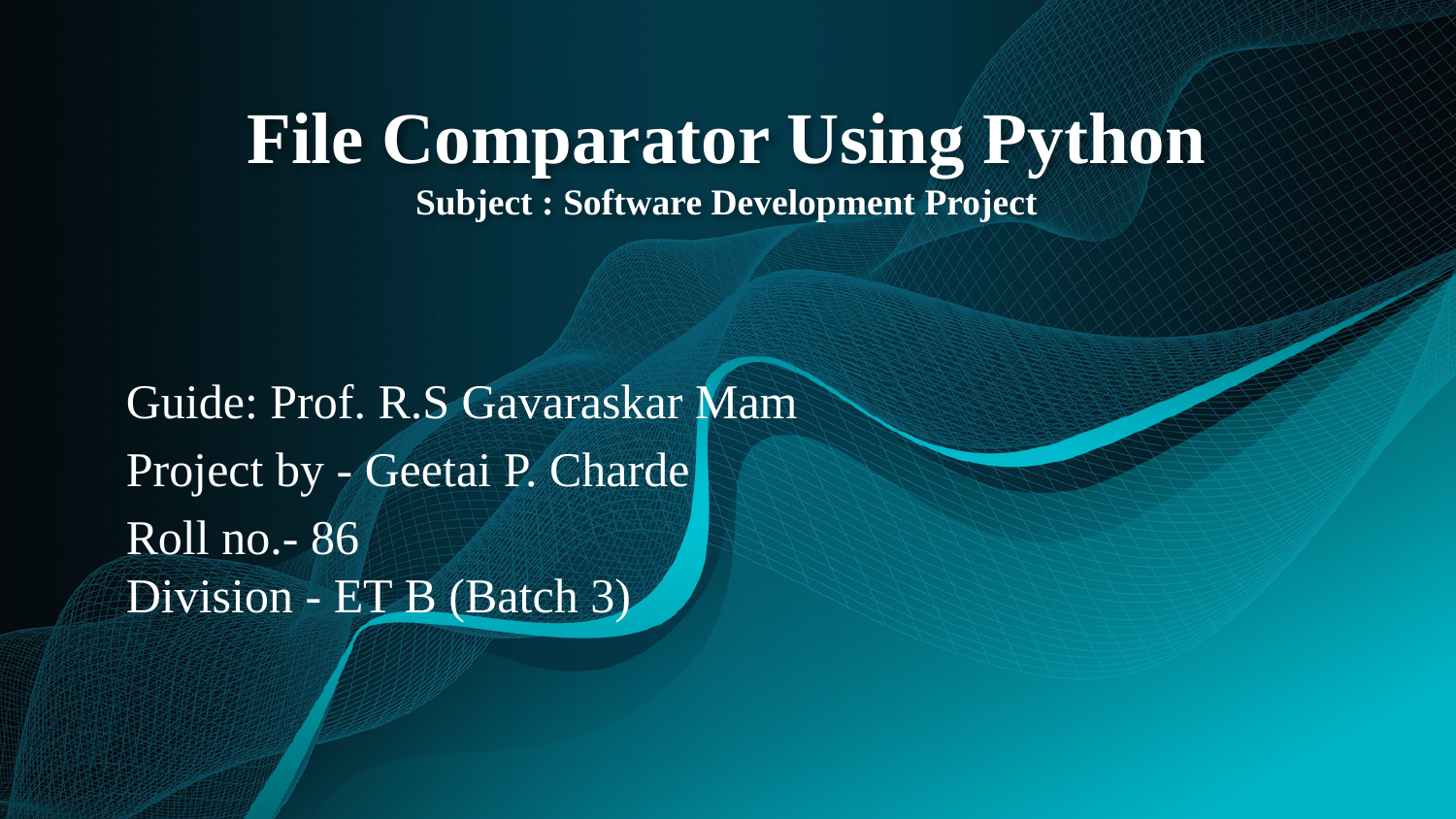

# File Comparator Using Python Subject : Software Development Project
Guide: Prof. R.S Gavaraskar Mam
Project by - Geetai P. Charde
Roll no.- 86
Division - ET B (Batch 3)